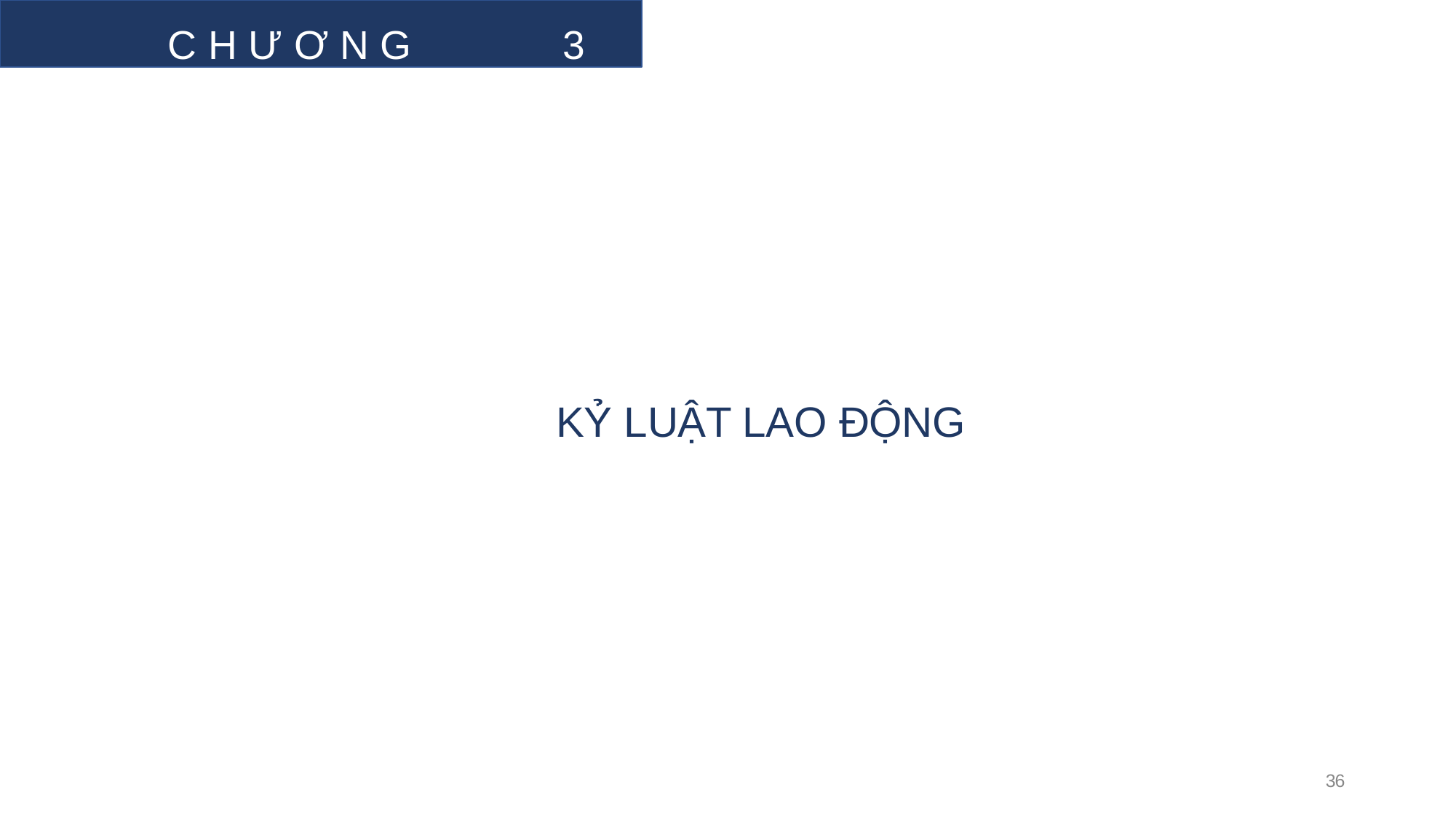

C H Ư Ơ N G	3
KỶ LUẬT LAO ĐỘNG
36